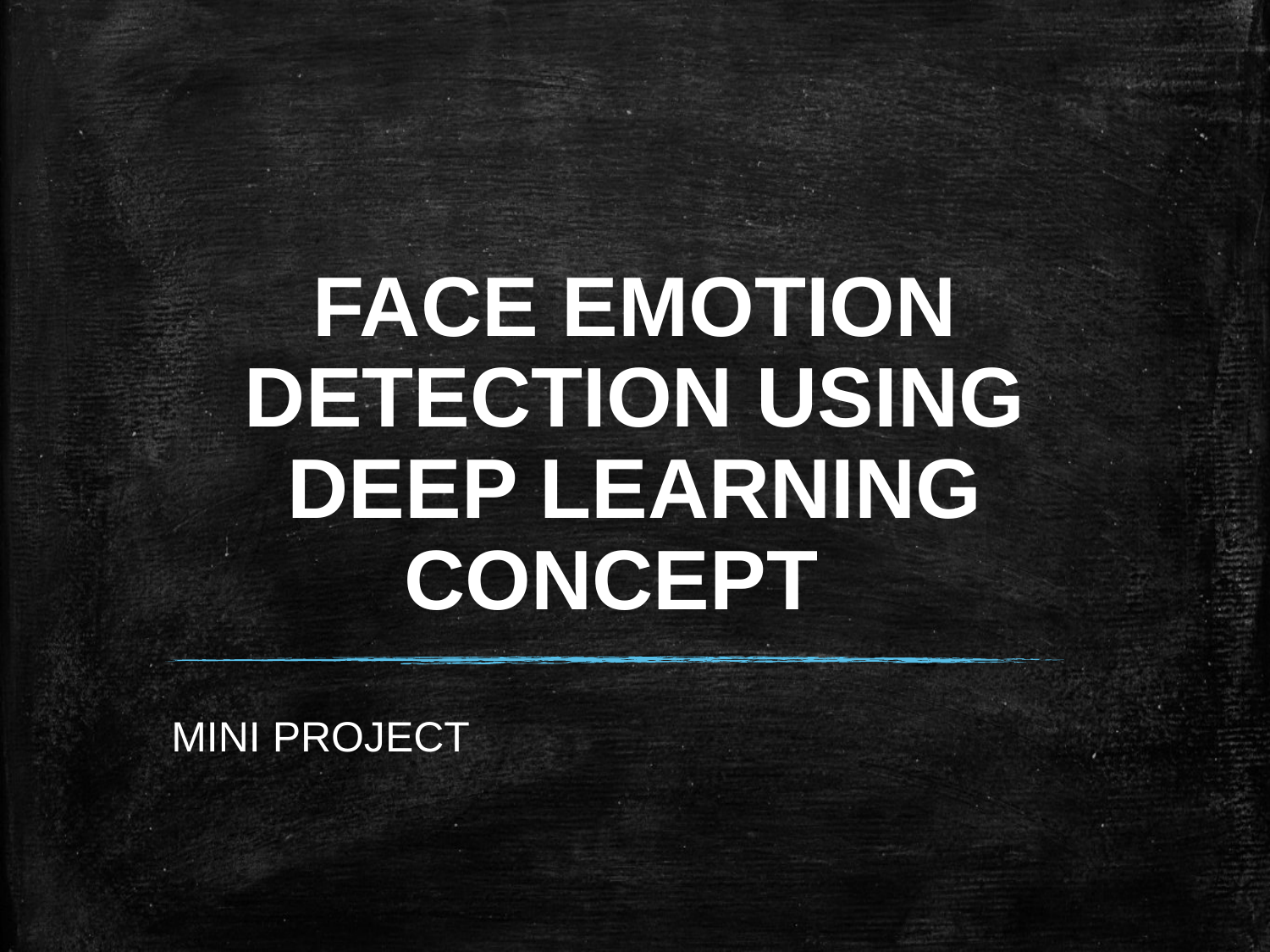

# FACE EMOTION DETECTION USING DEEP LEARNING CONCEPT
MINI PROJECT